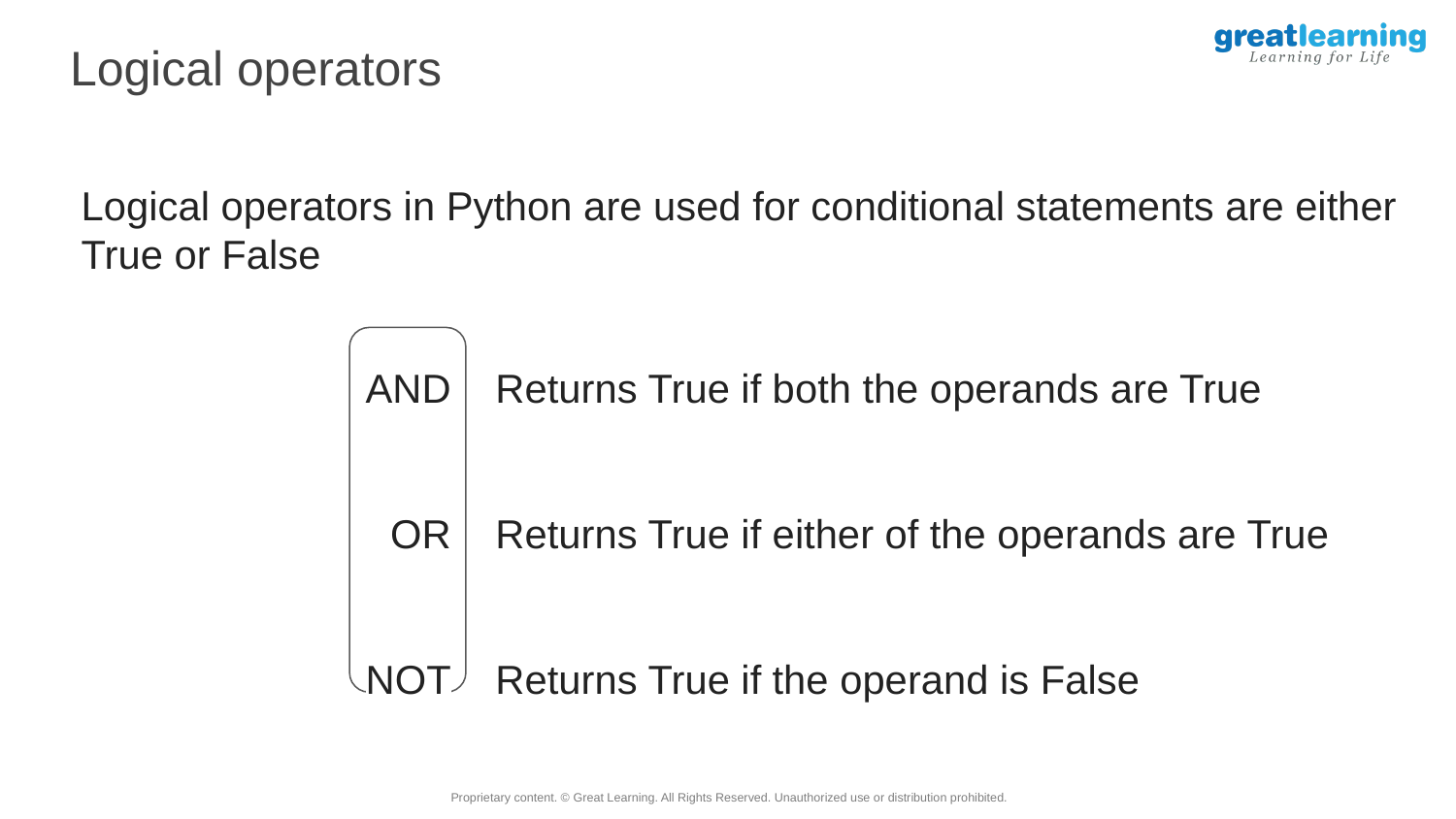

Logical operators
Logical operators in Python are used for conditional statements are either True or False
AND

OR

NOT
Returns True if both the operands are True

Returns True if either of the operands are True

Returns True if the operand is False